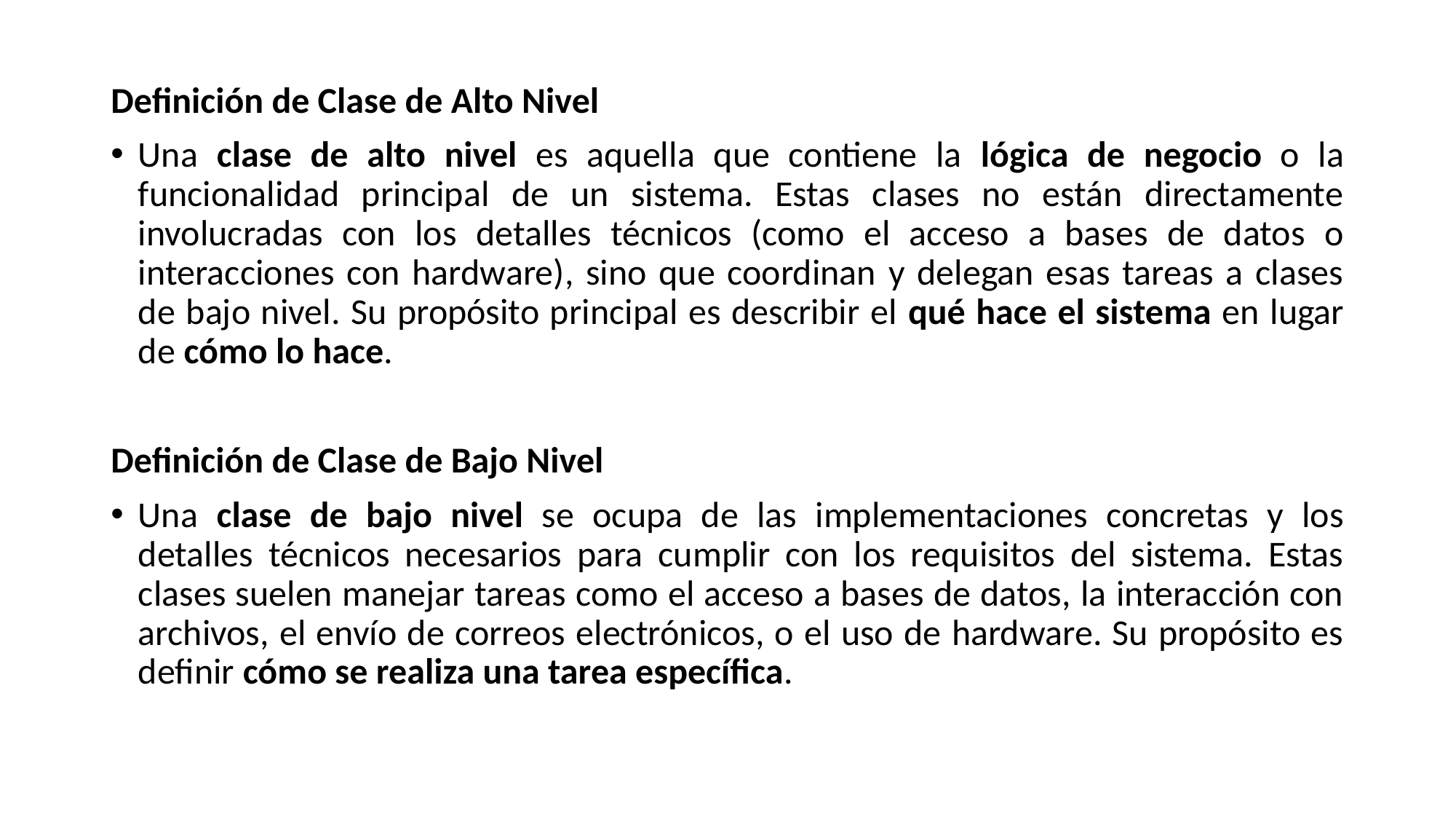

Definición de Clase de Alto Nivel
Una clase de alto nivel es aquella que contiene la lógica de negocio o la funcionalidad principal de un sistema. Estas clases no están directamente involucradas con los detalles técnicos (como el acceso a bases de datos o interacciones con hardware), sino que coordinan y delegan esas tareas a clases de bajo nivel. Su propósito principal es describir el qué hace el sistema en lugar de cómo lo hace.

Definición de Clase de Bajo Nivel
Una clase de bajo nivel se ocupa de las implementaciones concretas y los detalles técnicos necesarios para cumplir con los requisitos del sistema. Estas clases suelen manejar tareas como el acceso a bases de datos, la interacción con archivos, el envío de correos electrónicos, o el uso de hardware. Su propósito es definir cómo se realiza una tarea específica.